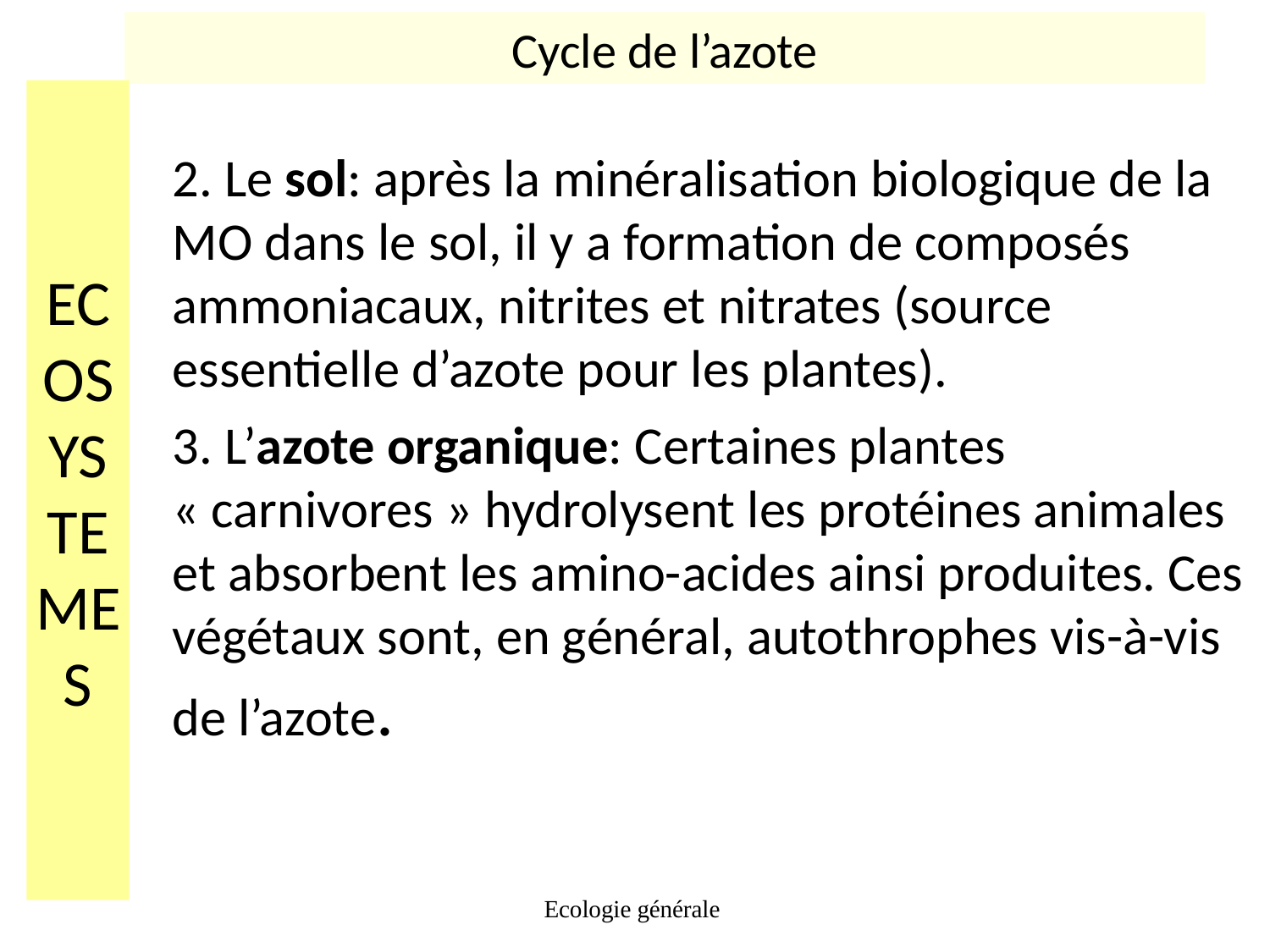

Cycle de l’azote
# ECOSYSTEMES
2. Le sol: après la minéralisation biologique de la MO dans le sol, il y a formation de composés ammoniacaux, nitrites et nitrates (source essentielle d’azote pour les plantes).
3. L’azote organique: Certaines plantes « carnivores » hydrolysent les protéines animales et absorbent les amino-acides ainsi produites. Ces végétaux sont, en général, autothrophes vis-à-vis de l’azote.
Ecologie générale